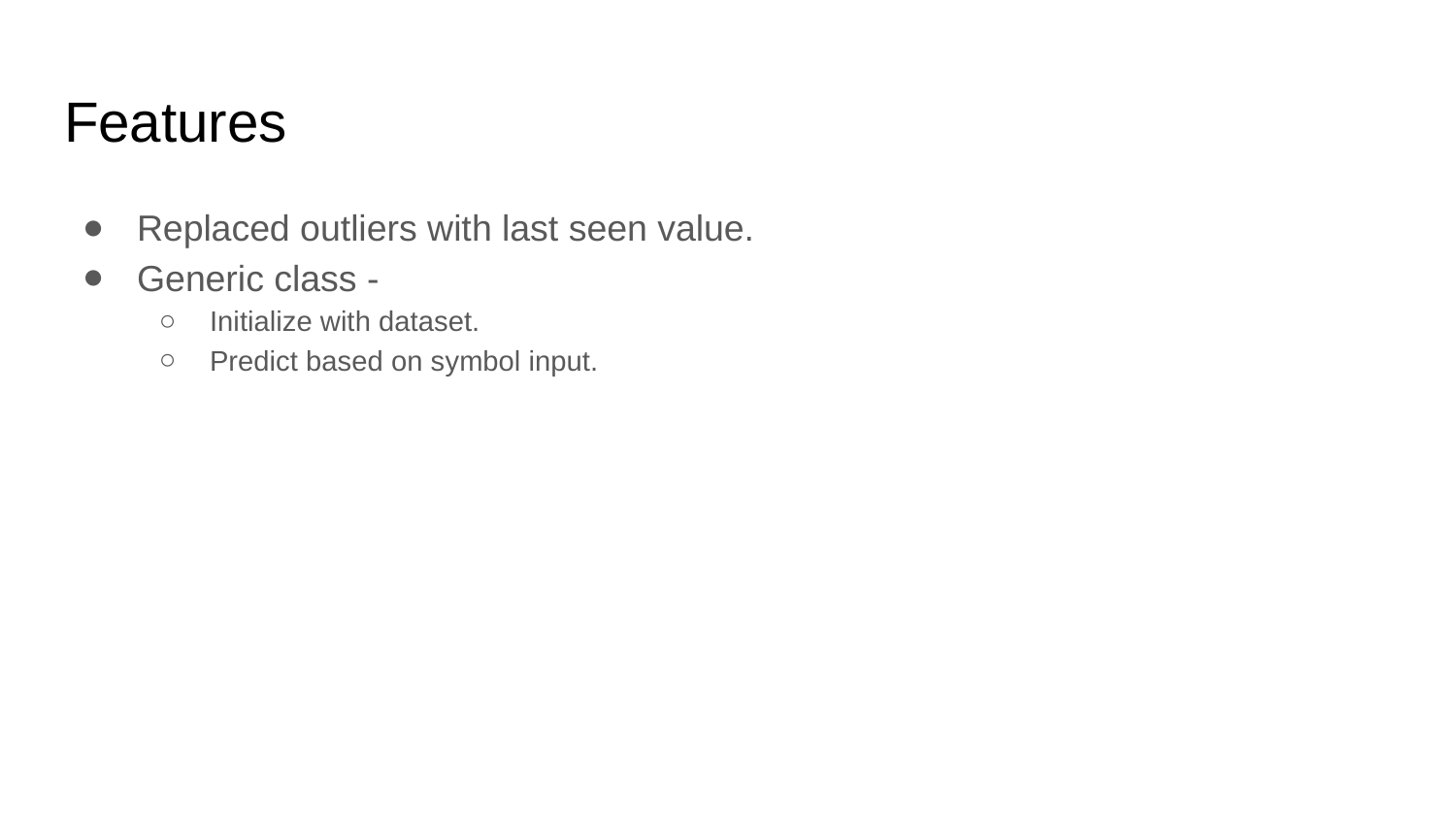

# Features
Replaced outliers with last seen value.
Generic class -
Initialize with dataset.
Predict based on symbol input.